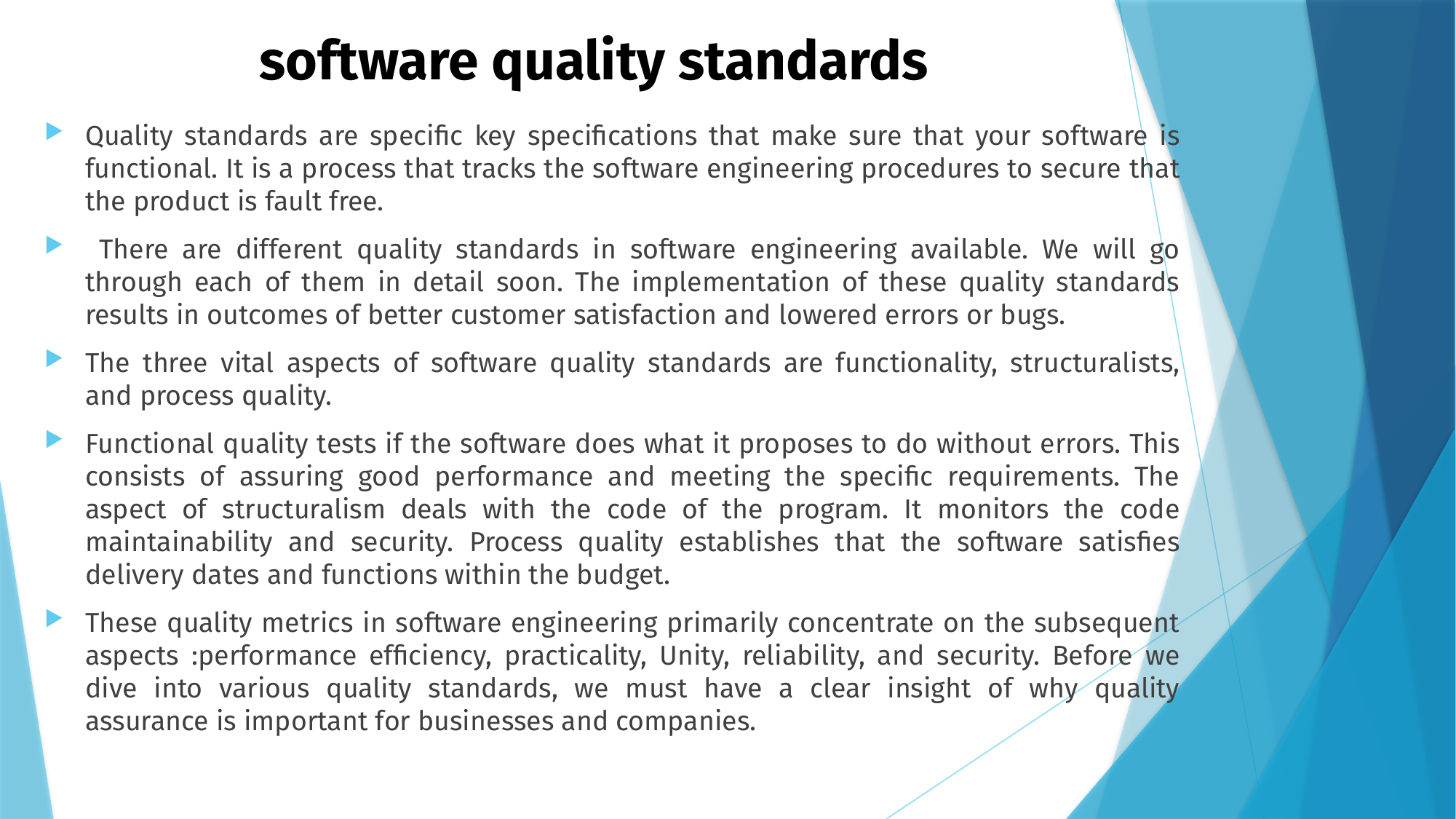

# software quality standards
Quality standards are specific key specifications that make sure that your software is functional. It is a process that tracks the software engineering procedures to secure that the product is fault free.
 There are different quality standards in software engineering available. We will go through each of them in detail soon. The implementation of these quality standards results in outcomes of better customer satisfaction and lowered errors or bugs.
The three vital aspects of software quality standards are functionality, structuralists, and process quality.
Functional quality tests if the software does what it proposes to do without errors. This consists of assuring good performance and meeting the specific requirements. The aspect of structuralism deals with the code of the program. It monitors the code maintainability and security. Process quality establishes that the software satisfies delivery dates and functions within the budget.
These quality metrics in software engineering primarily concentrate on the subsequent aspects :performance efficiency, practicality, Unity, reliability, and security. Before we dive into various quality standards, we must have a clear insight of why quality assurance is important for businesses and companies.